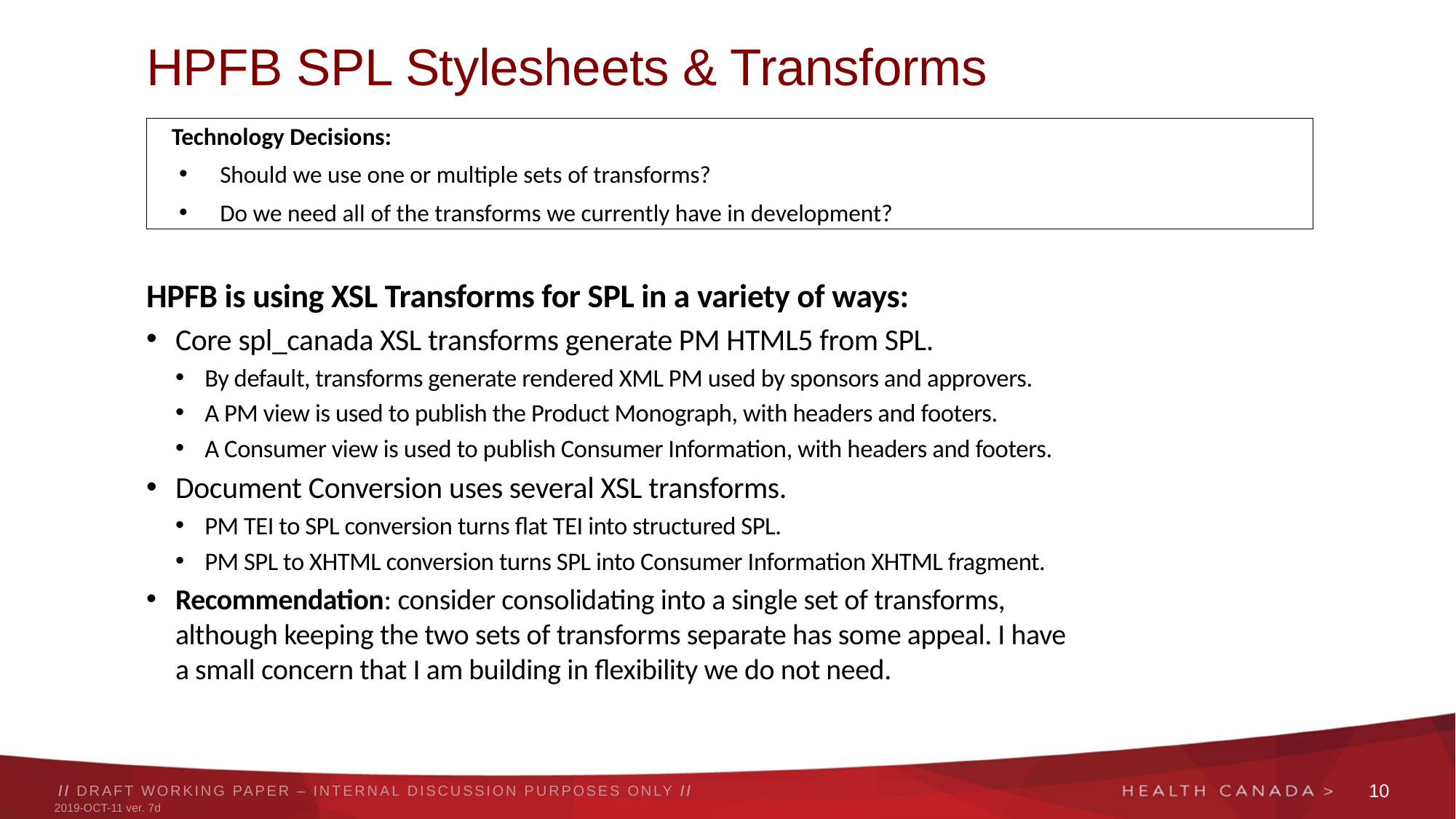

# HPFB SPL Stylesheets & Transforms
Technology Decisions:
Should we use one or multiple sets of transforms?
Do we need all of the transforms we currently have in development?
HPFB is using XSL Transforms for SPL in a variety of ways:
Core spl_canada XSL transforms generate PM HTML5 from SPL.
By default, transforms generate rendered XML PM used by sponsors and approvers.
A PM view is used to publish the Product Monograph, with headers and footers.
A Consumer view is used to publish Consumer Information, with headers and footers.
Document Conversion uses several XSL transforms.
PM TEI to SPL conversion turns flat TEI into structured SPL.
PM SPL to XHTML conversion turns SPL into Consumer Information XHTML fragment.
Recommendation: consider consolidating into a single set of transforms, although keeping the two sets of transforms separate has some appeal. I have a small concern that I am building in flexibility we do not need.